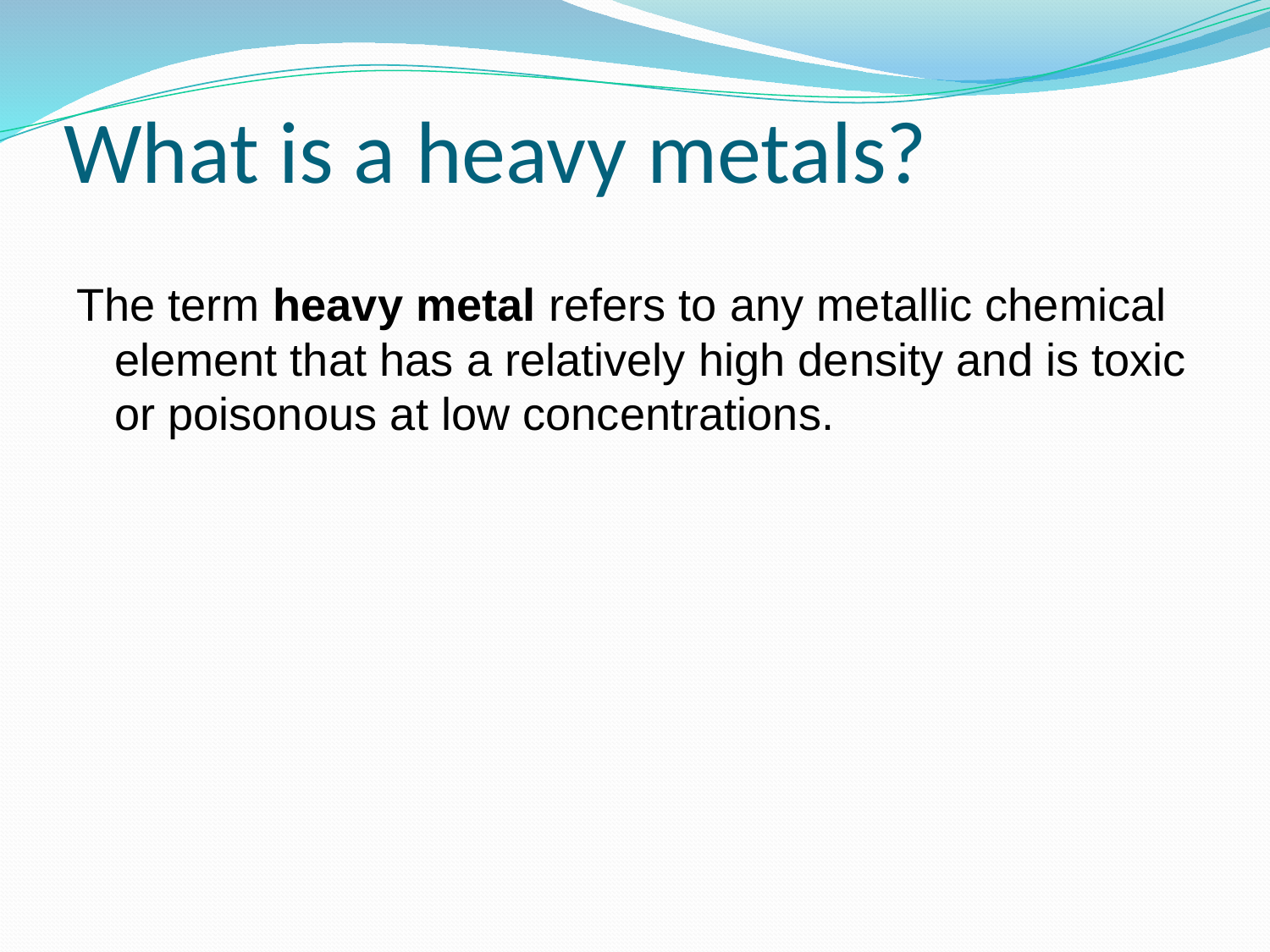

What is a heavy metals?
The term heavy metal refers to any metallic chemical element that has a relatively high density and is toxic or poisonous at low concentrations.